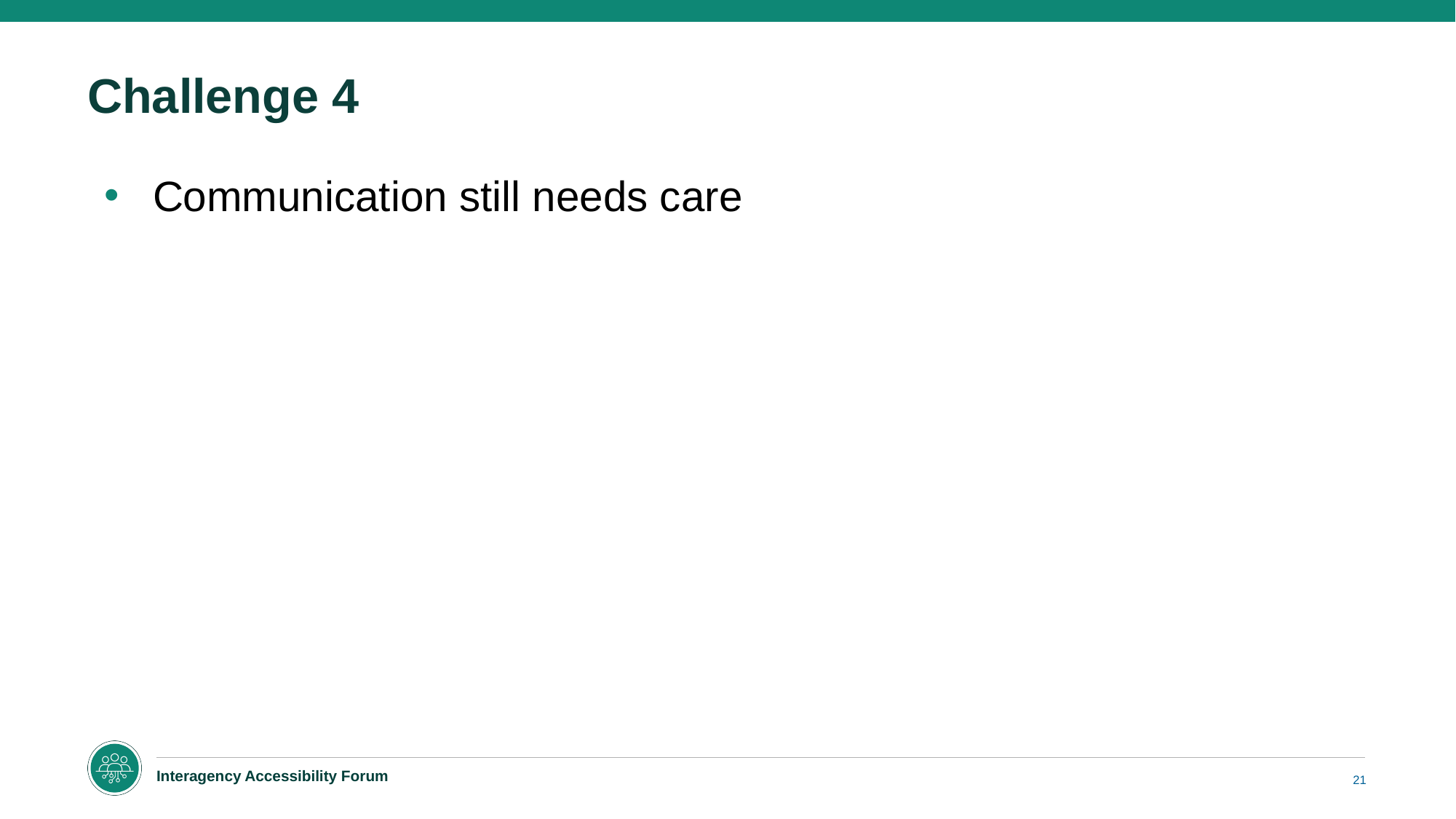

# Challenge 4
Communication still needs care

21